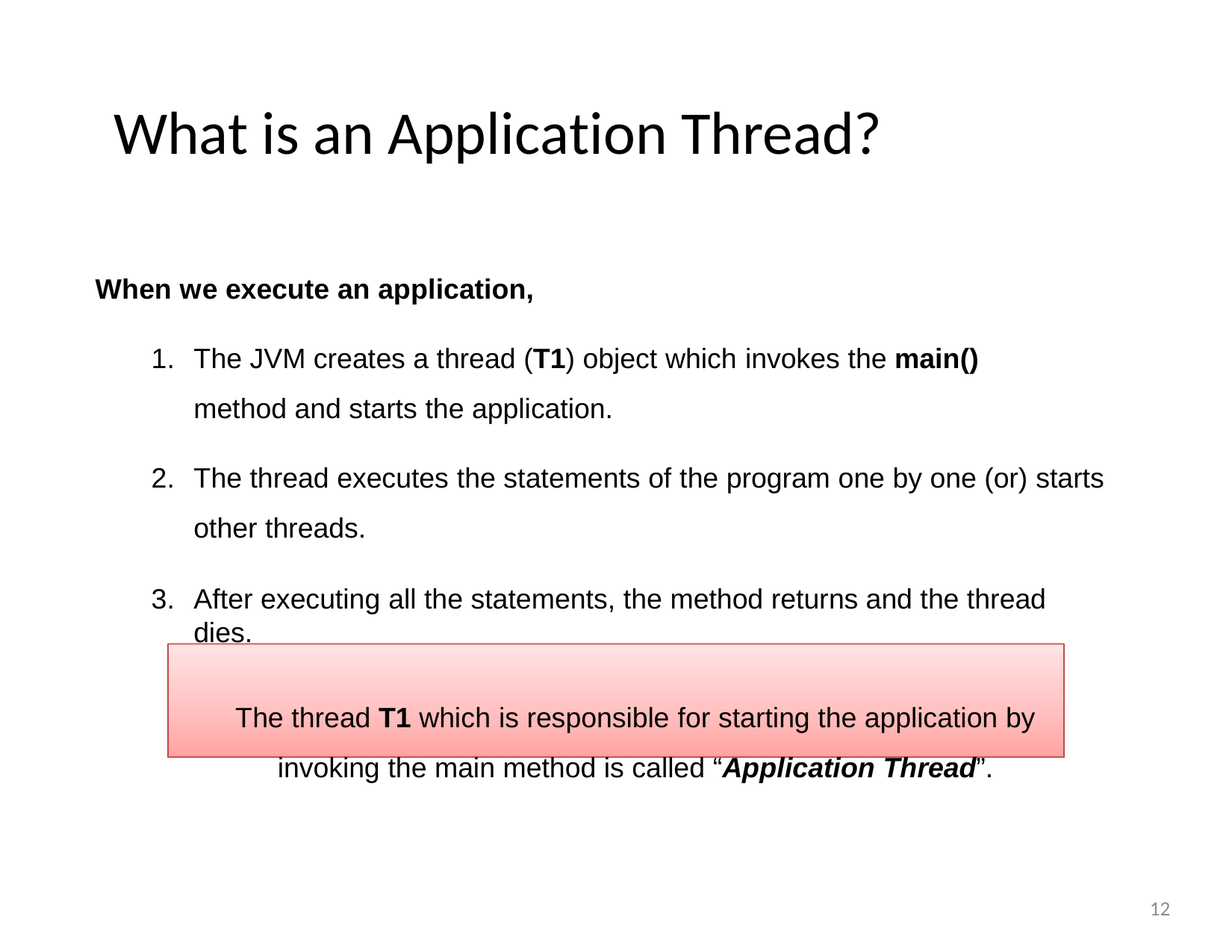

What is an Application Thread?
When we execute an application,
The JVM creates a thread (T1) object which invokes the main() method and starts the application.
The thread executes the statements of the program one by one (or) starts other threads.

After executing all the statements, the method returns and the thread dies.

The thread T1 which is responsible for starting the application by invoking the main method is called “Application Thread”.

12